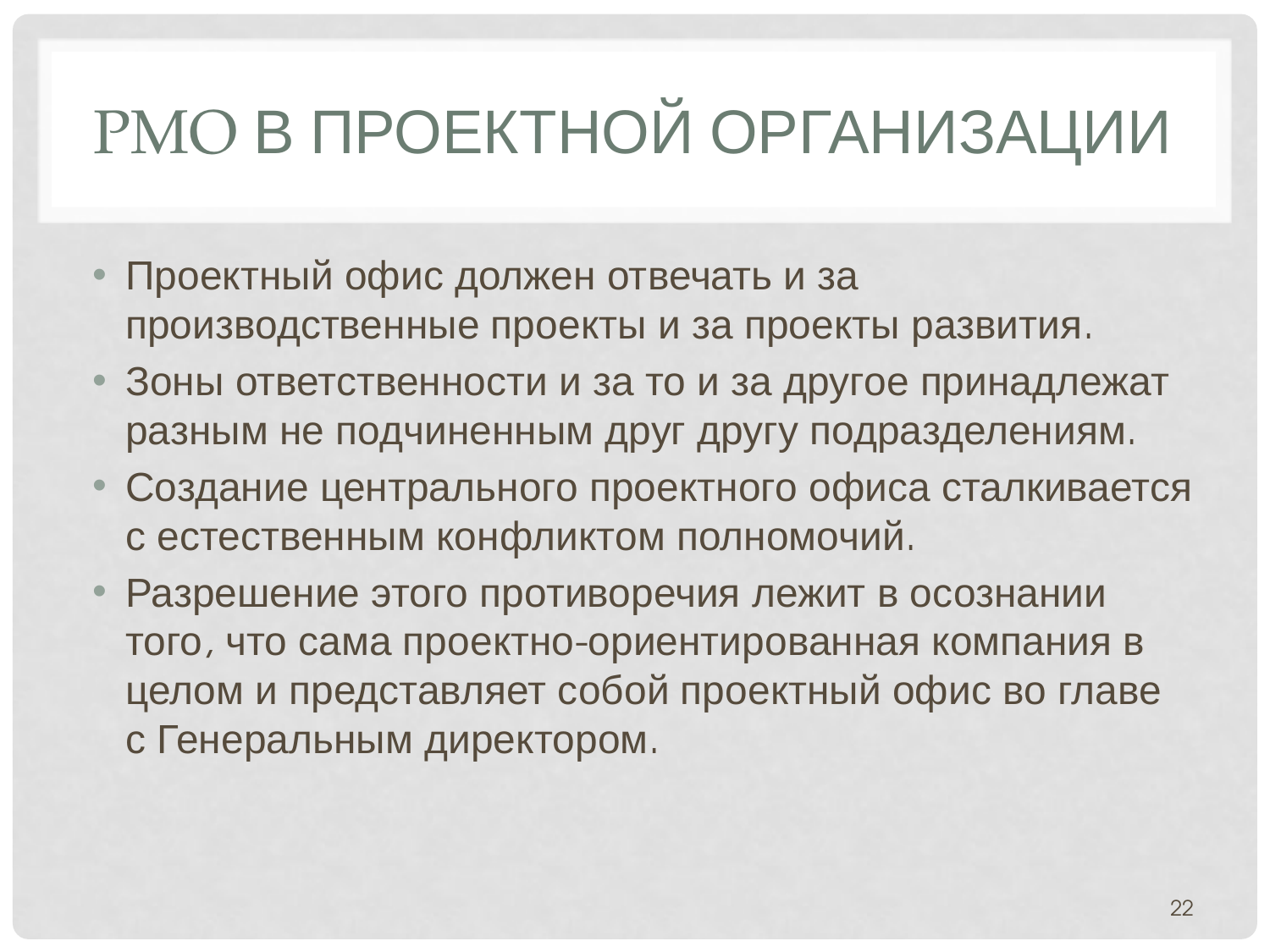

# PMO В ПРОЕКТНОЙ ОРГАНИЗАЦИИ
Проектный офис должен отвечать и за производственные проекты и за проекты развития.
Зоны ответственности и за то и за другое принадлежат разным не подчиненным друг другу подразделениям.
Создание центрального проектного офиса сталкивается с естественным конфликтом полномочий.
Разрешение этого противоречия лежит в осознании того, что сама проектно-ориентированная компания в целом и представляет собой проектный офис во главе с Генеральным директором.
22